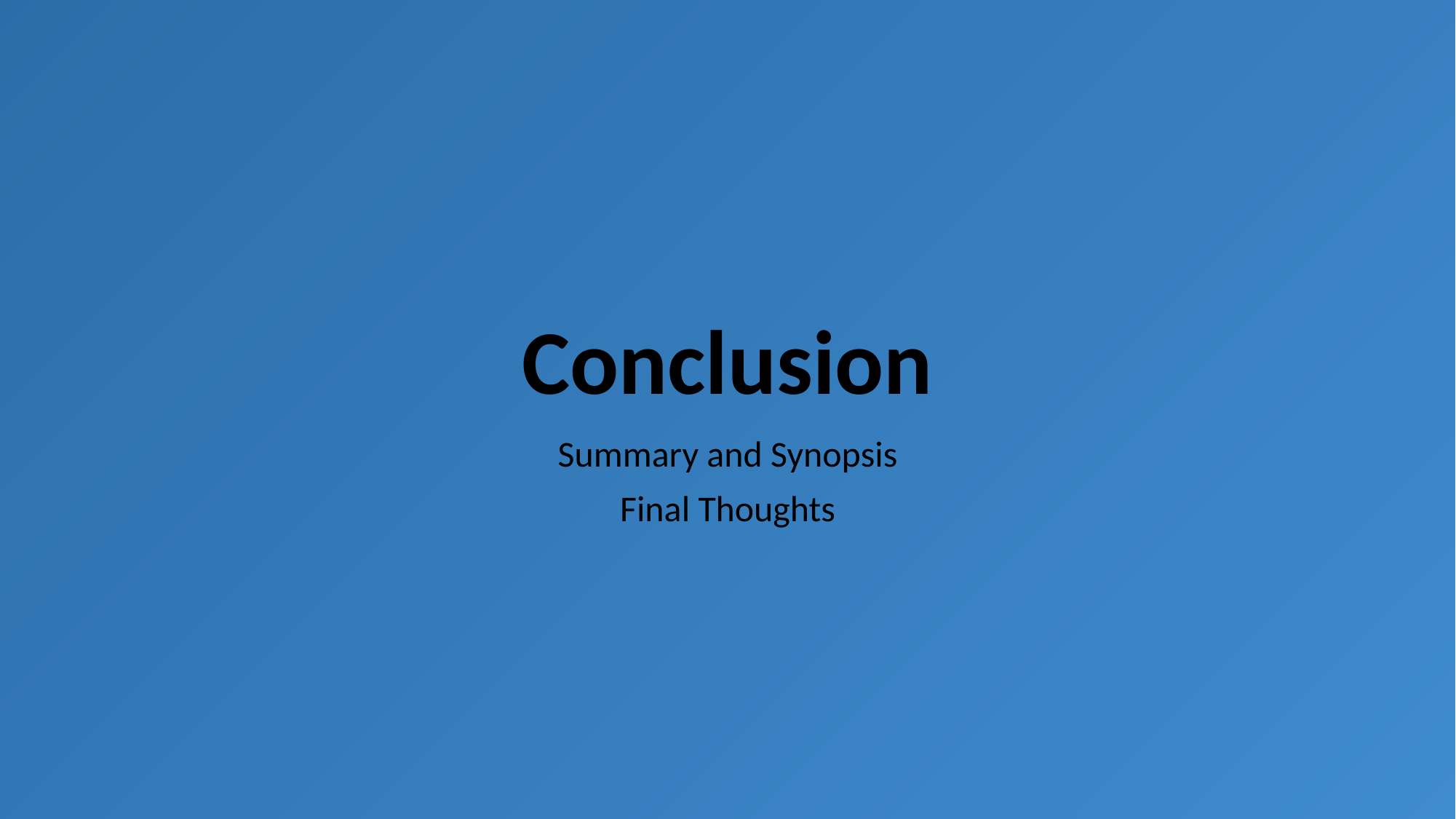

# Conclusion
Summary and Synopsis
Final Thoughts